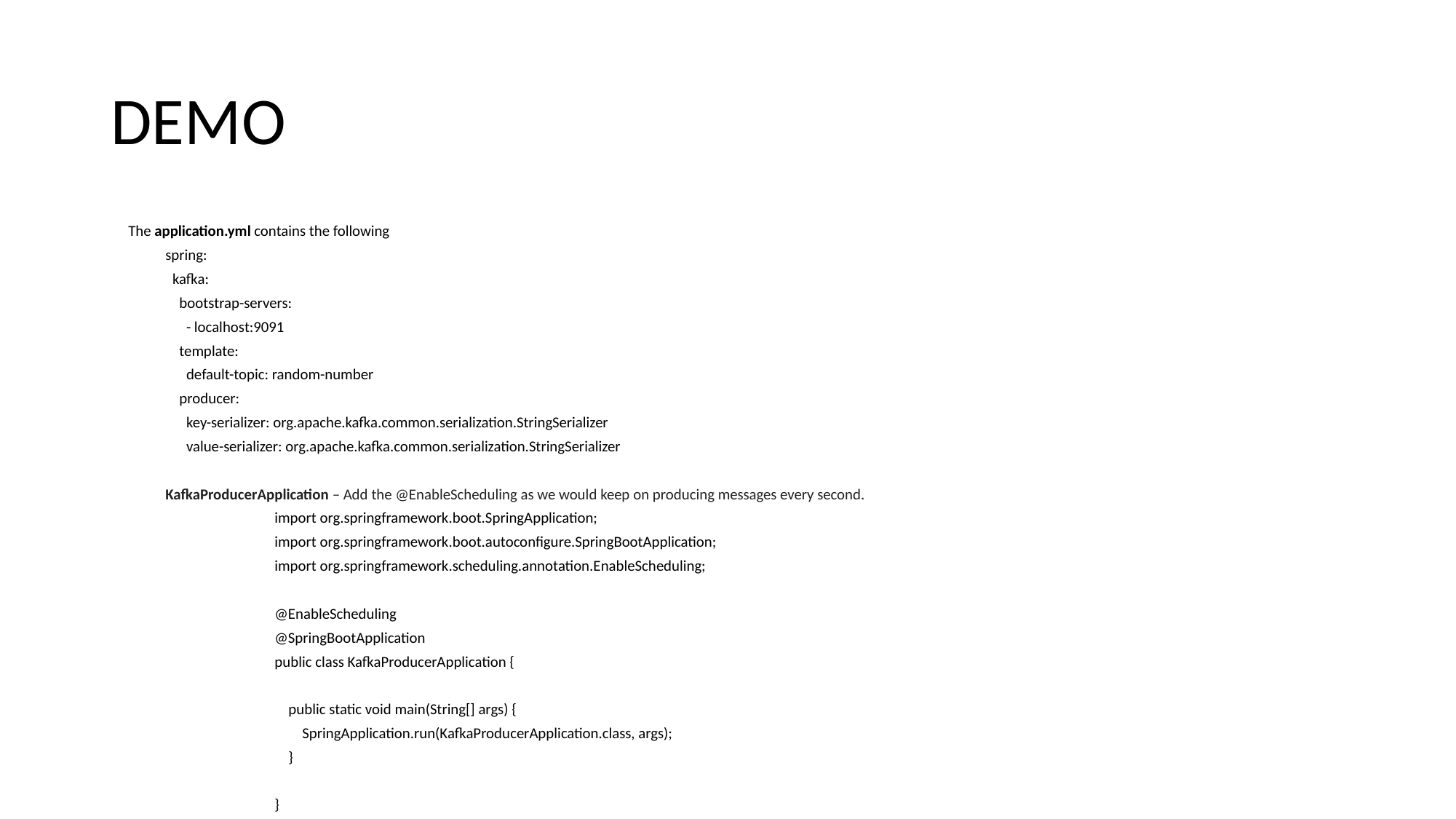

# DEMO
     The application.yml contains the following
spring:
  kafka:
    bootstrap-servers:
      - localhost:9091
    template:
      default-topic: random-number
    producer:
      key-serializer: org.apache.kafka.common.serialization.StringSerializer
      value-serializer: org.apache.kafka.common.serialization.StringSerializer

KafkaProducerApplication – Add the @EnableScheduling as we would keep on producing messages every second.
import org.springframework.boot.SpringApplication;
import org.springframework.boot.autoconfigure.SpringBootApplication;
import org.springframework.scheduling.annotation.EnableScheduling;

@EnableScheduling
@SpringBootApplication
public class KafkaProducerApplication {

    public static void main(String[] args) {
        SpringApplication.run(KafkaProducerApplication.class, args);
    }

}